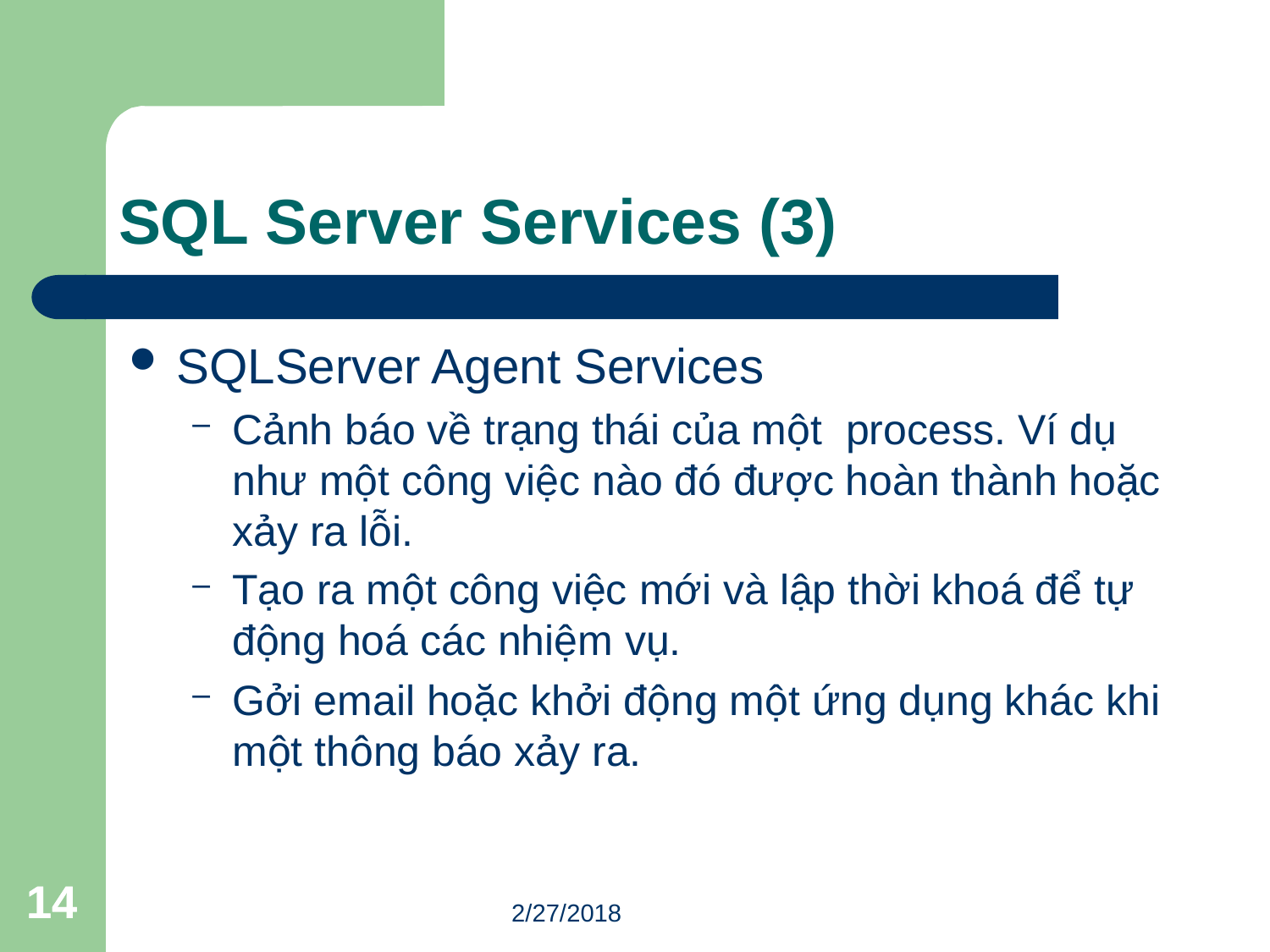

# SQL Server Services (3)
SQLServer Agent Services
Cảnh báo về trạng thái của một  process. Ví dụ như một công việc nào đó được hoàn thành hoặc xảy ra lỗi.
Tạo ra một công việc mới và lập thời khoá để tự động hoá các nhiệm vụ.
Gởi email hoặc khởi động một ứng dụng khác khi một thông báo xảy ra.

14
14
2/27/2018